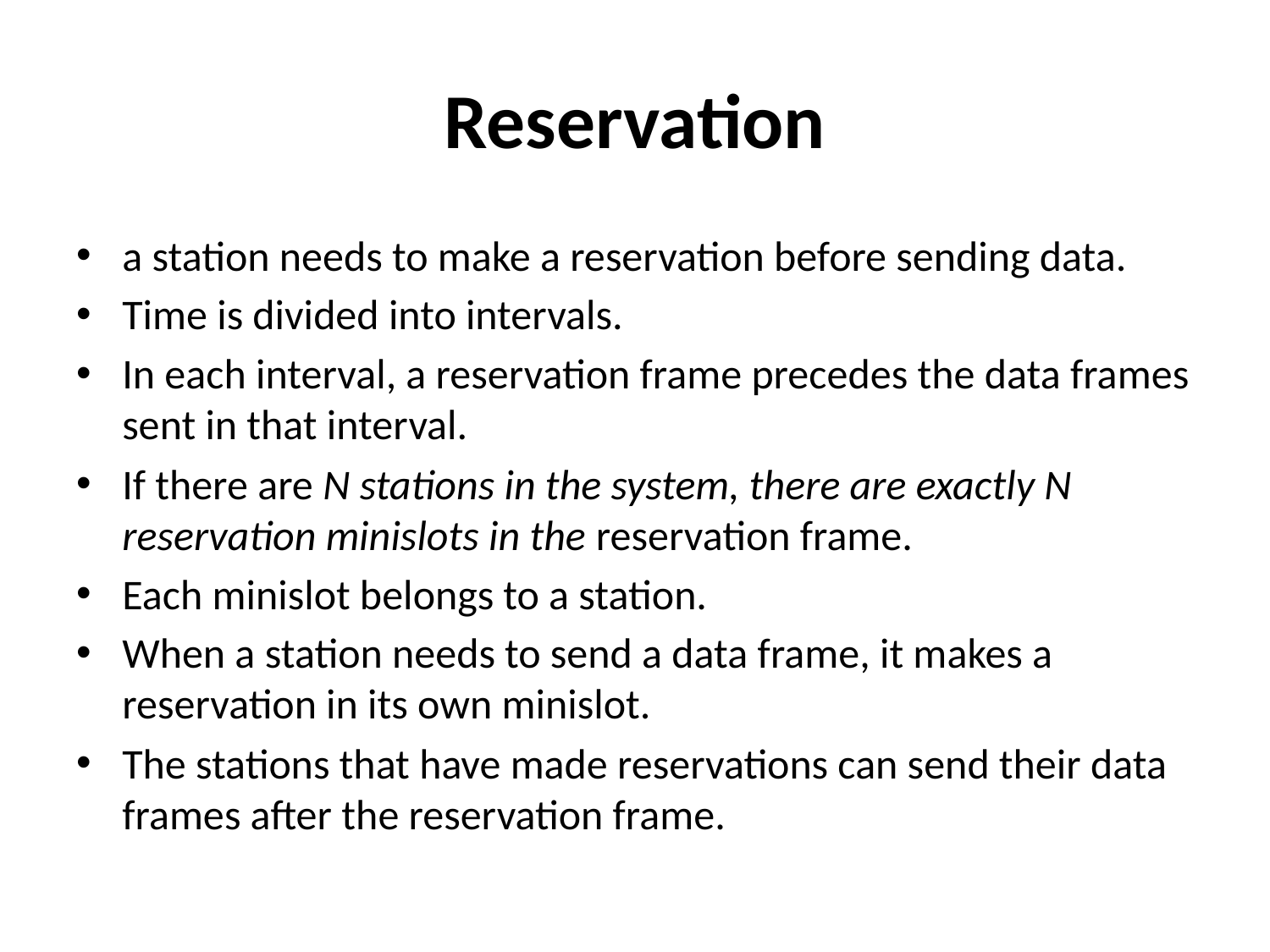

# Reservation
a station needs to make a reservation before sending data.
Time is divided into intervals.
In each interval, a reservation frame precedes the data frames sent in that interval.
If there are N stations in the system, there are exactly N reservation minislots in the reservation frame.
Each minislot belongs to a station.
When a station needs to send a data frame, it makes a reservation in its own minislot.
The stations that have made reservations can send their data frames after the reservation frame.